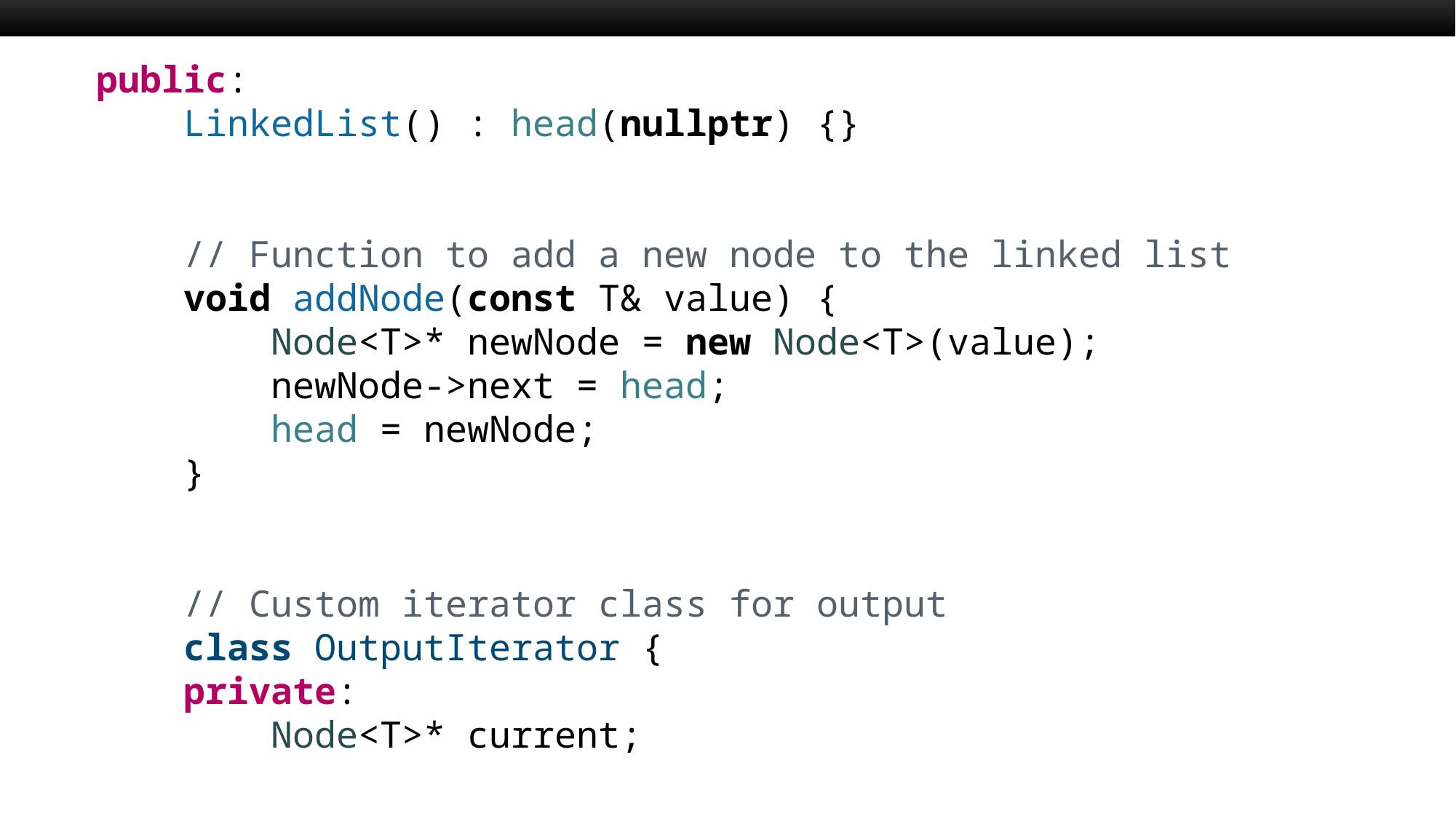

public:
    LinkedList() : head(nullptr) {}

    // Function to add a new node to the linked list
    void addNode(const T& value) {
        Node<T>* newNode = new Node<T>(value);
        newNode->next = head;
        head = newNode;
    }

    // Custom iterator class for output
    class OutputIterator {
    private:
        Node<T>* current;